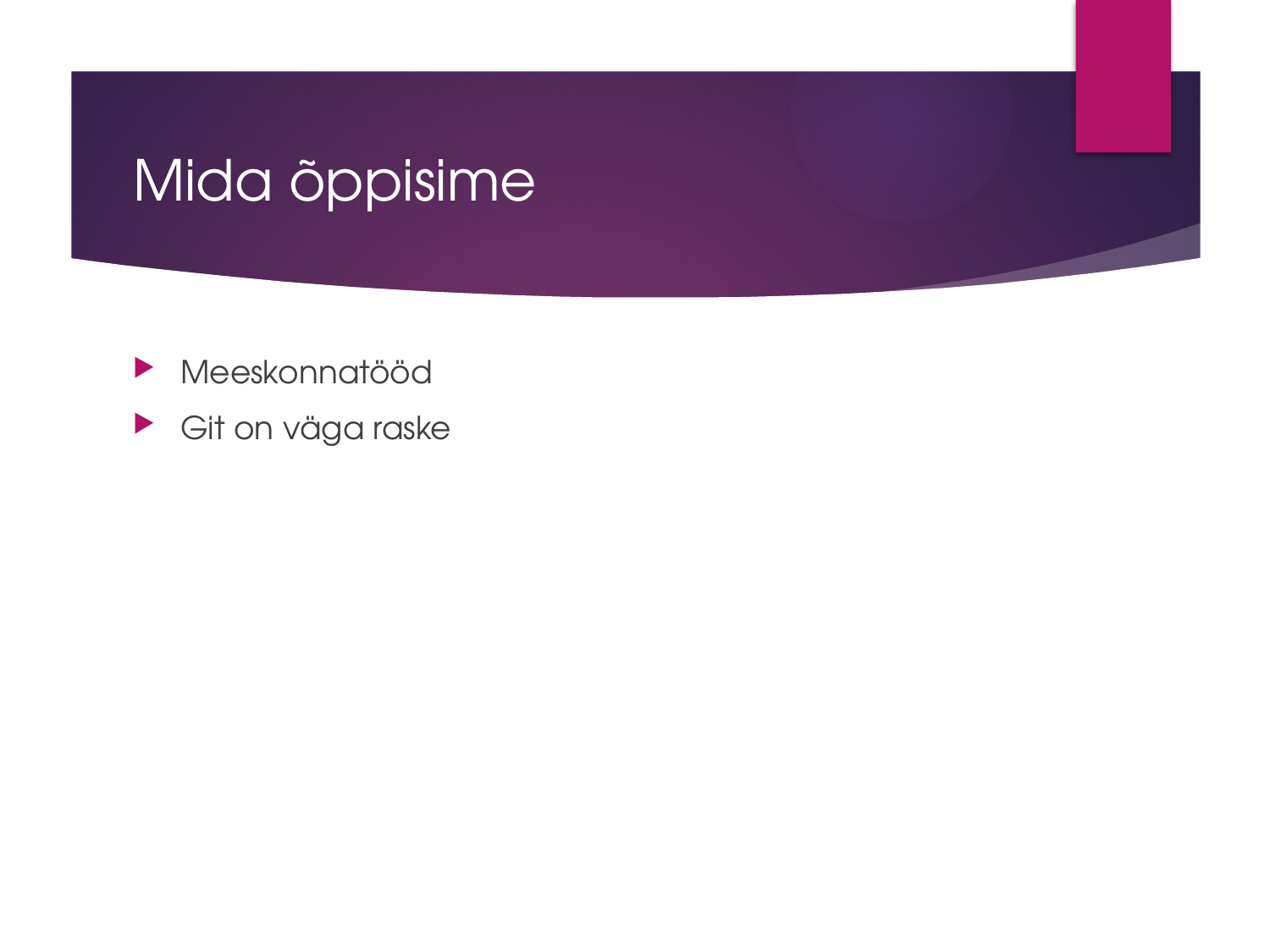

# Mida õppisime
Meeskonnatööd
Git on väga raske